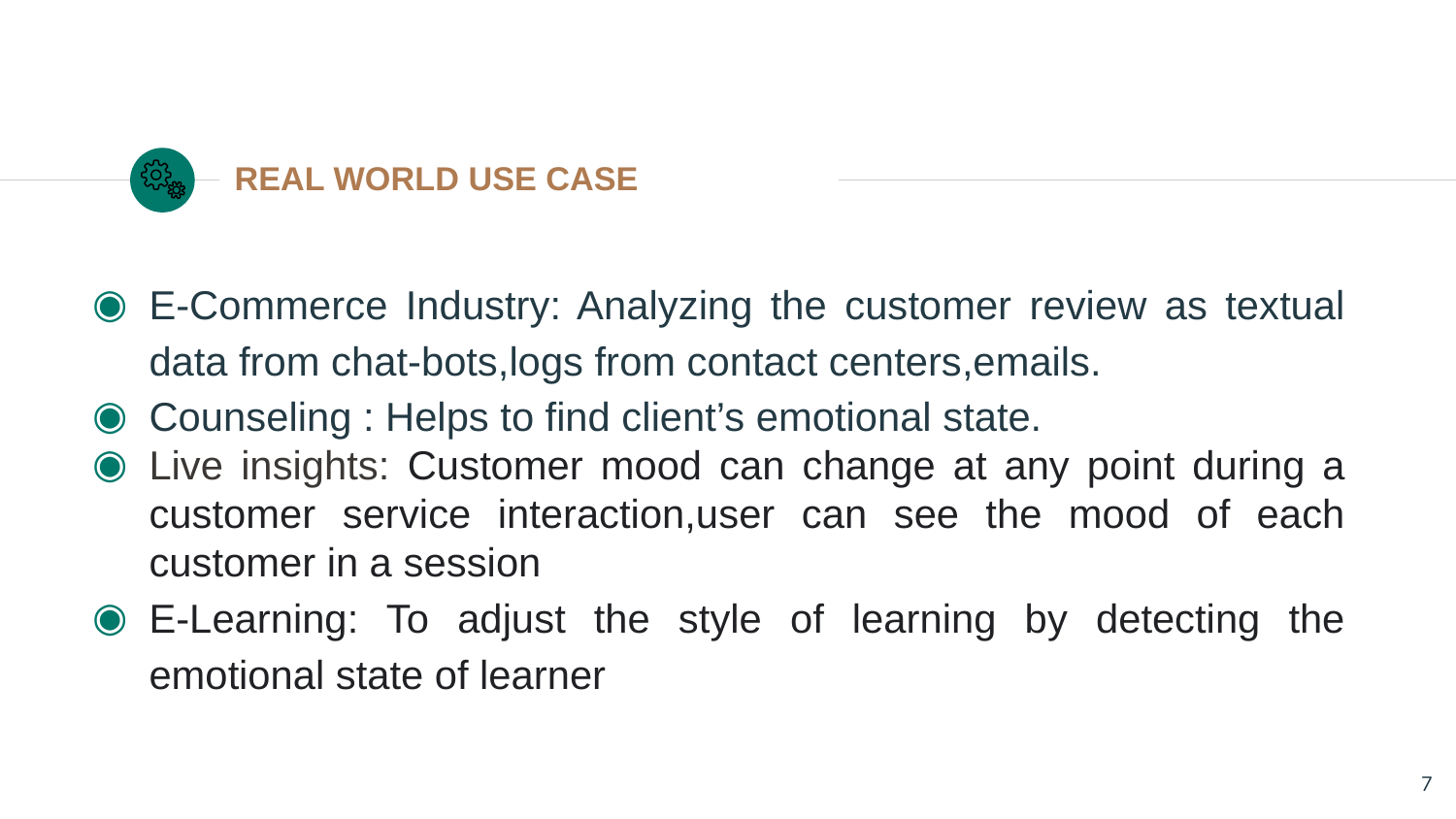

# REAL WORLD USE CASE

E-Commerce Industry: Analyzing the customer review as textual data from chat-bots,logs from contact centers,emails.
Counseling : Helps to find client’s emotional state.
Live insights: Customer mood can change at any point during a customer service interaction,user can see the mood of each customer in a session
E-Learning: To adjust the style of learning by detecting the emotional state of learner
7